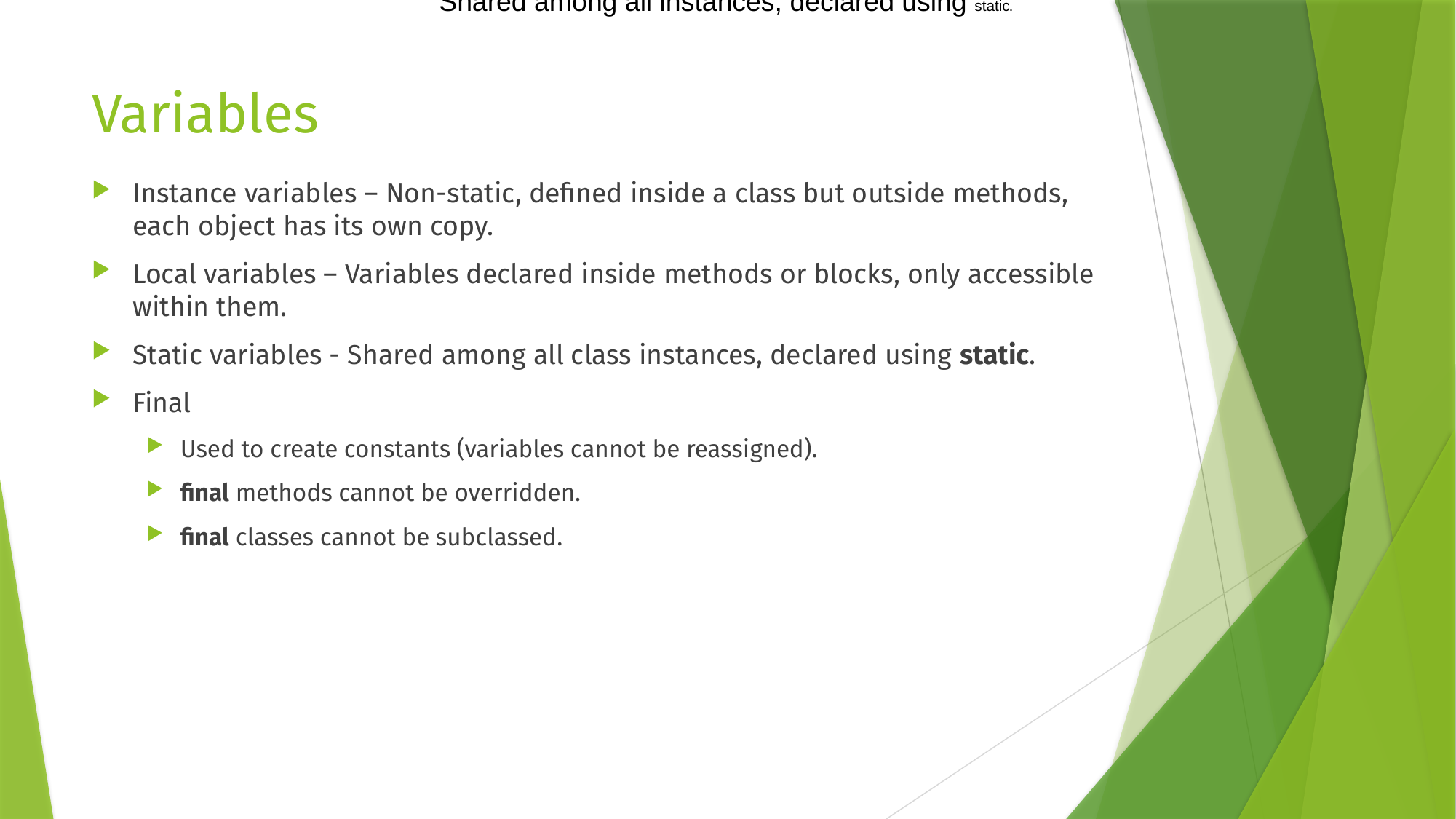

Shared among all instances, declared using static.
# Variables
Instance variables – Non-static, defined inside a class but outside methods, each object has its own copy.
Local variables – Variables declared inside methods or blocks, only accessible within them.
Static variables - Shared among all class instances, declared using static.
Final
Used to create constants (variables cannot be reassigned).
final methods cannot be overridden.
final classes cannot be subclassed.